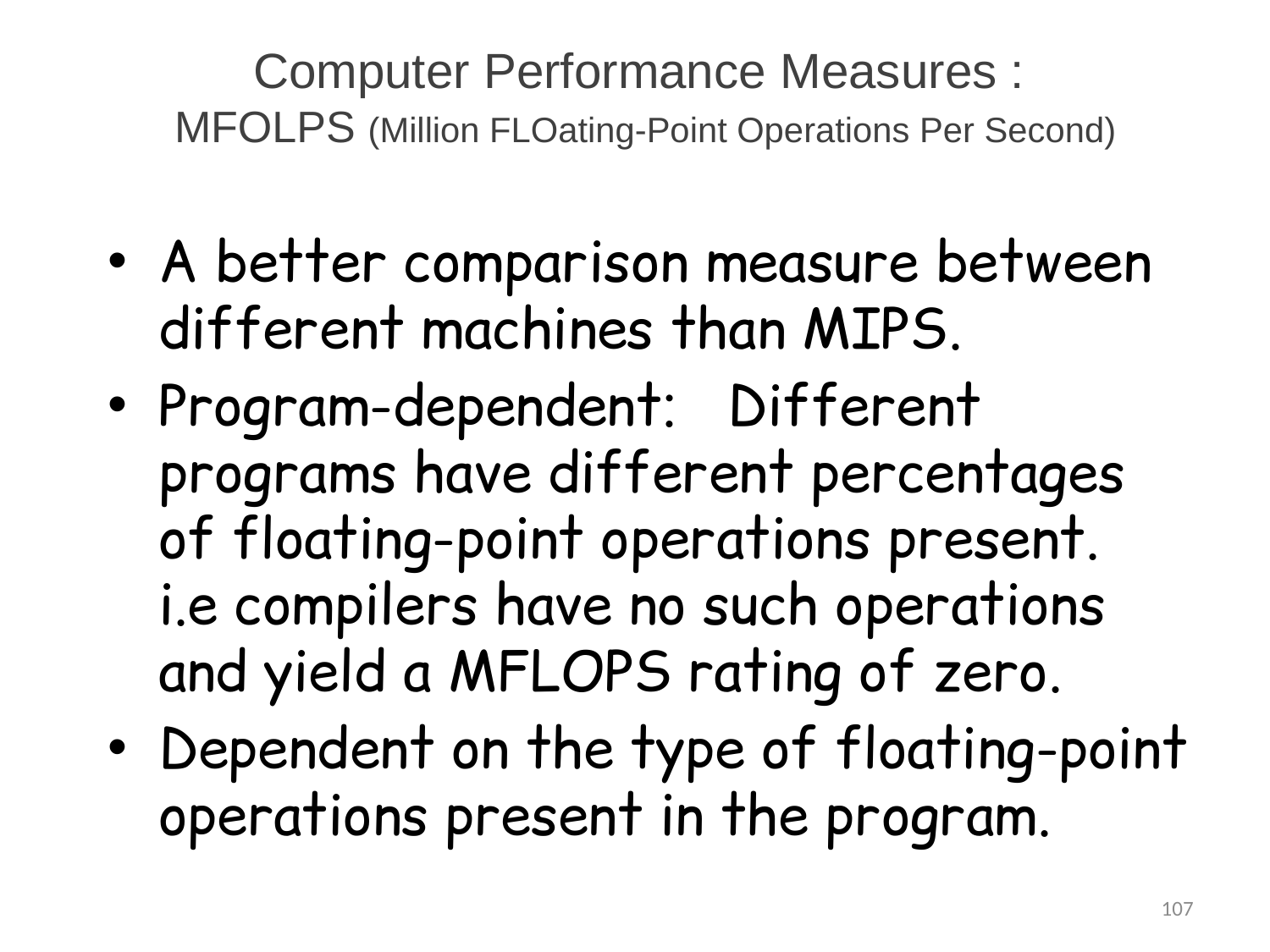

# Computer Performance Measures : MFOLPS (Million FLOating-Point Operations Per Second)

A better comparison measure between different machines than MIPS.
Program-dependent:   Different programs have different percentages of floating-point operations present.   i.e compilers have no such operations and yield a MFLOPS rating of zero.
Dependent on the type of floating-point operations present in the program.
107